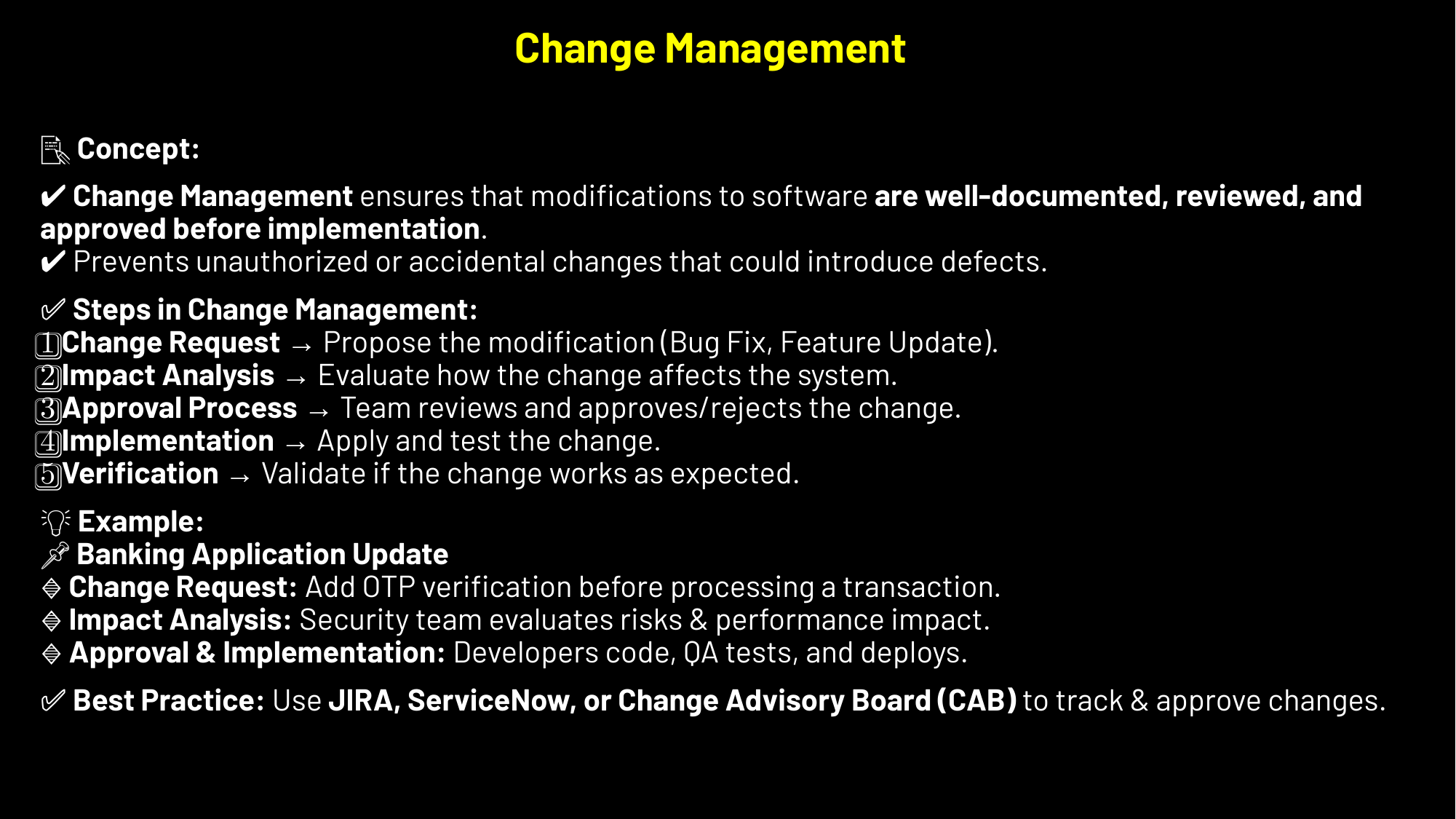

# Change Management
📝 Concept:
✔ Change Management ensures that modifications to software are well-documented, reviewed, and approved before implementation.
✔ Prevents unauthorized or accidental changes that could introduce defects.
✅ Steps in Change Management:
1️⃣ Change Request → Propose the modification (Bug Fix, Feature Update).
2️⃣ Impact Analysis → Evaluate how the change affects the system.
3️⃣ Approval Process → Team reviews and approves/rejects the change.
4️⃣ Implementation → Apply and test the change.
5️⃣ Verification → Validate if the change works as expected.
💡 Example:
📌 Banking Application Update
🔹 Change Request: Add OTP verification before processing a transaction.
🔹 Impact Analysis: Security team evaluates risks & performance impact.
🔹 Approval & Implementation: Developers code, QA tests, and deploys.
✅ Best Practice: Use JIRA, ServiceNow, or Change Advisory Board (CAB) to track & approve changes.